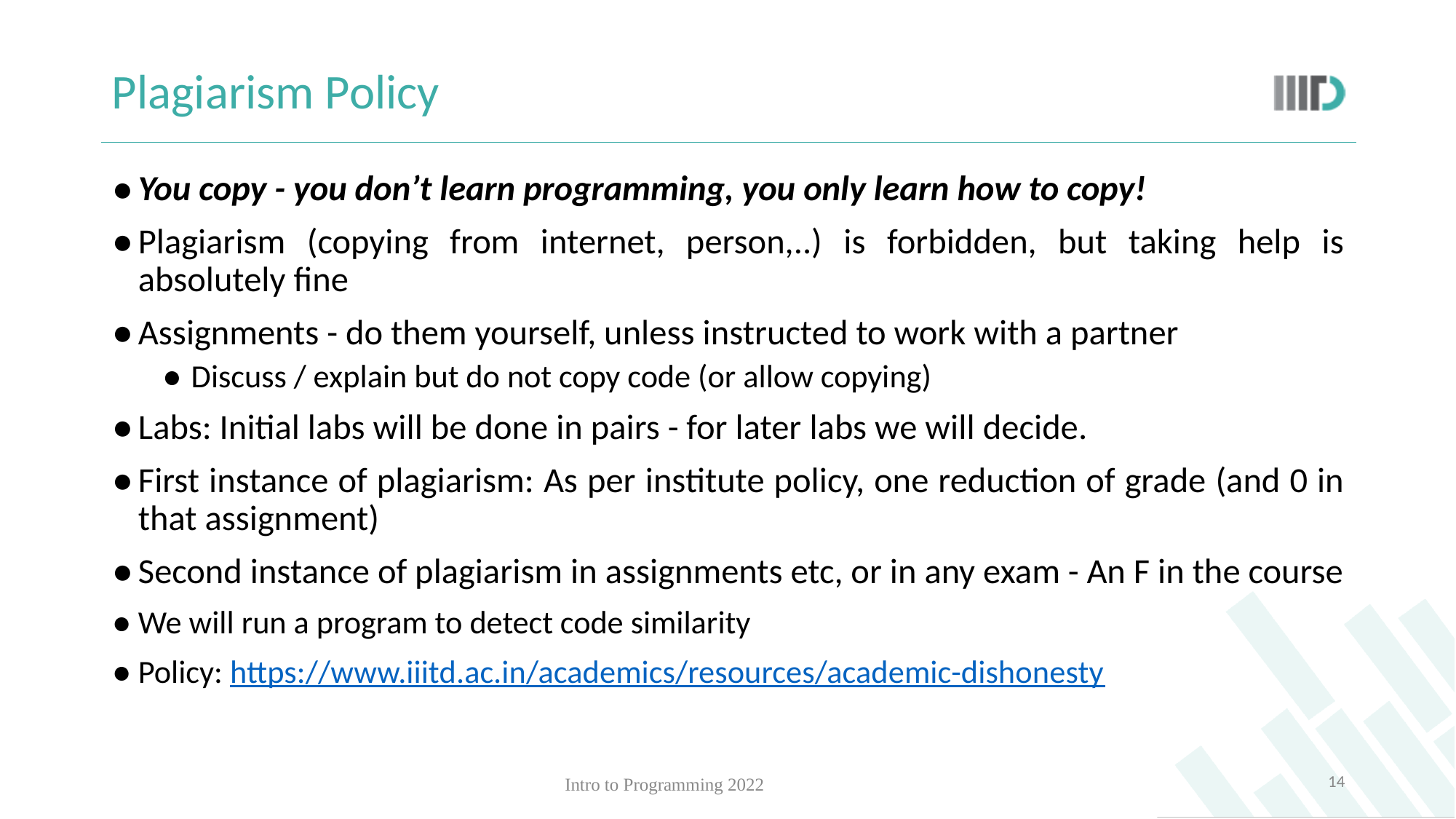

# Plagiarism Policy
You copy - you don’t learn programming, you only learn how to copy!
Plagiarism (copying from internet, person,..) is forbidden, but taking help is absolutely fine
Assignments - do them yourself, unless instructed to work with a partner
Discuss / explain but do not copy code (or allow copying)
Labs: Initial labs will be done in pairs - for later labs we will decide.
First instance of plagiarism: As per institute policy, one reduction of grade (and 0 in that assignment)
Second instance of plagiarism in assignments etc, or in any exam - An F in the course
We will run a program to detect code similarity
Policy: https://www.iiitd.ac.in/academics/resources/academic-dishonesty
14
Intro to Programming 2022